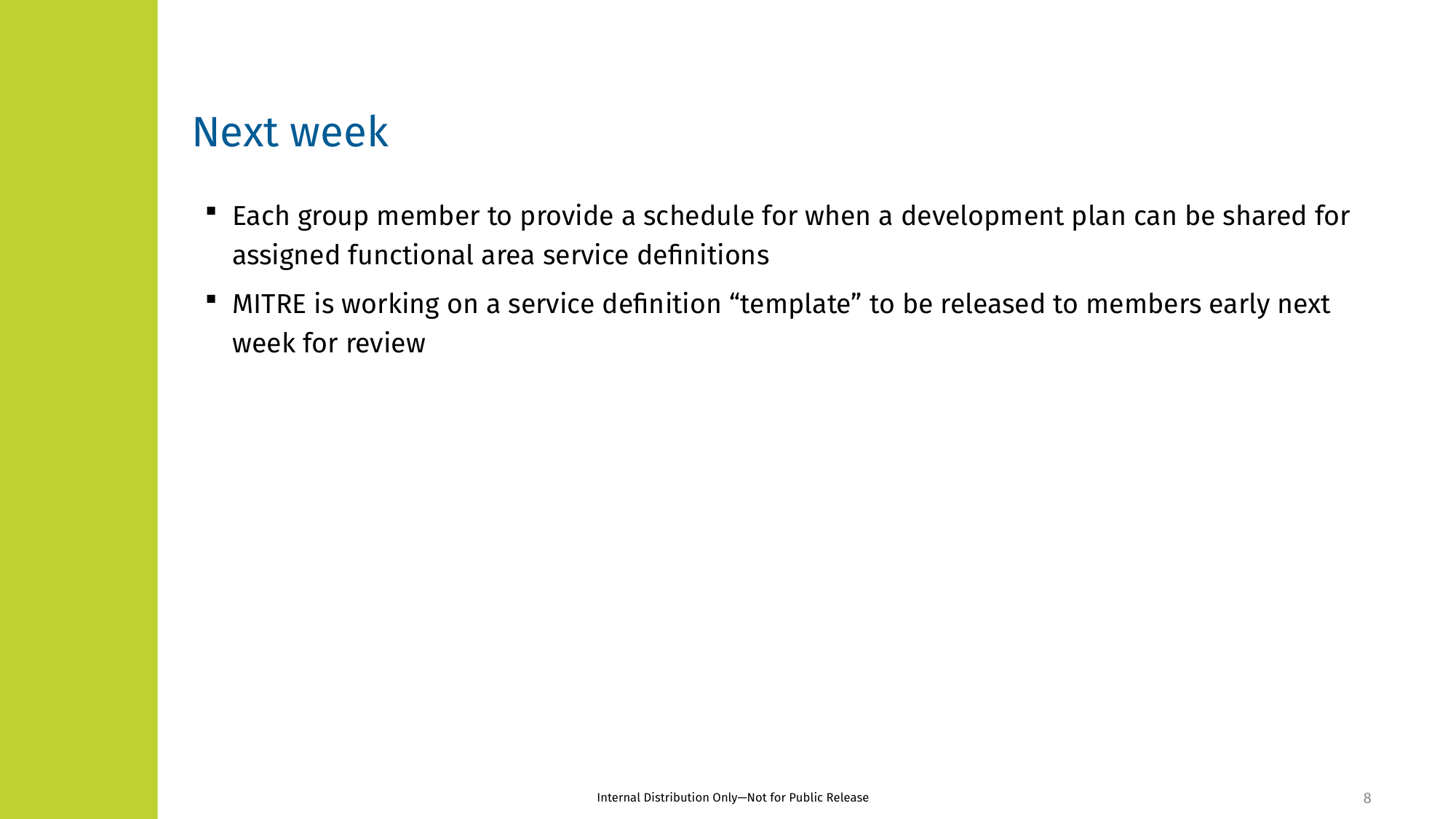

# Next week
Each group member to provide a schedule for when a development plan can be shared for assigned functional area service definitions
MITRE is working on a service definition “template” to be released to members early next week for review
8